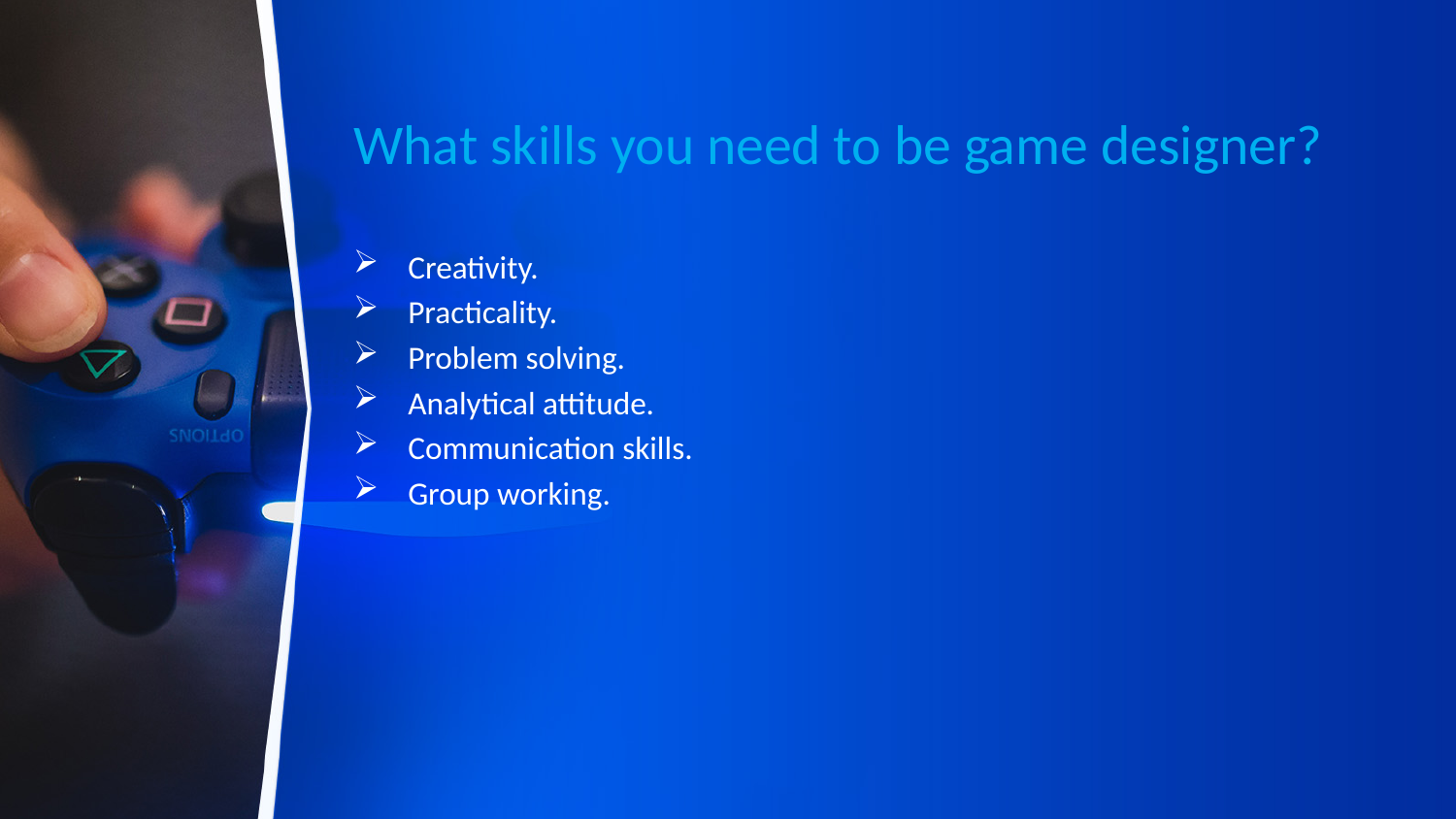

# What skills you need to be game designer?
Creativity.
Practicality.
Problem solving.
Analytical attitude.
Communication skills.
Group working.